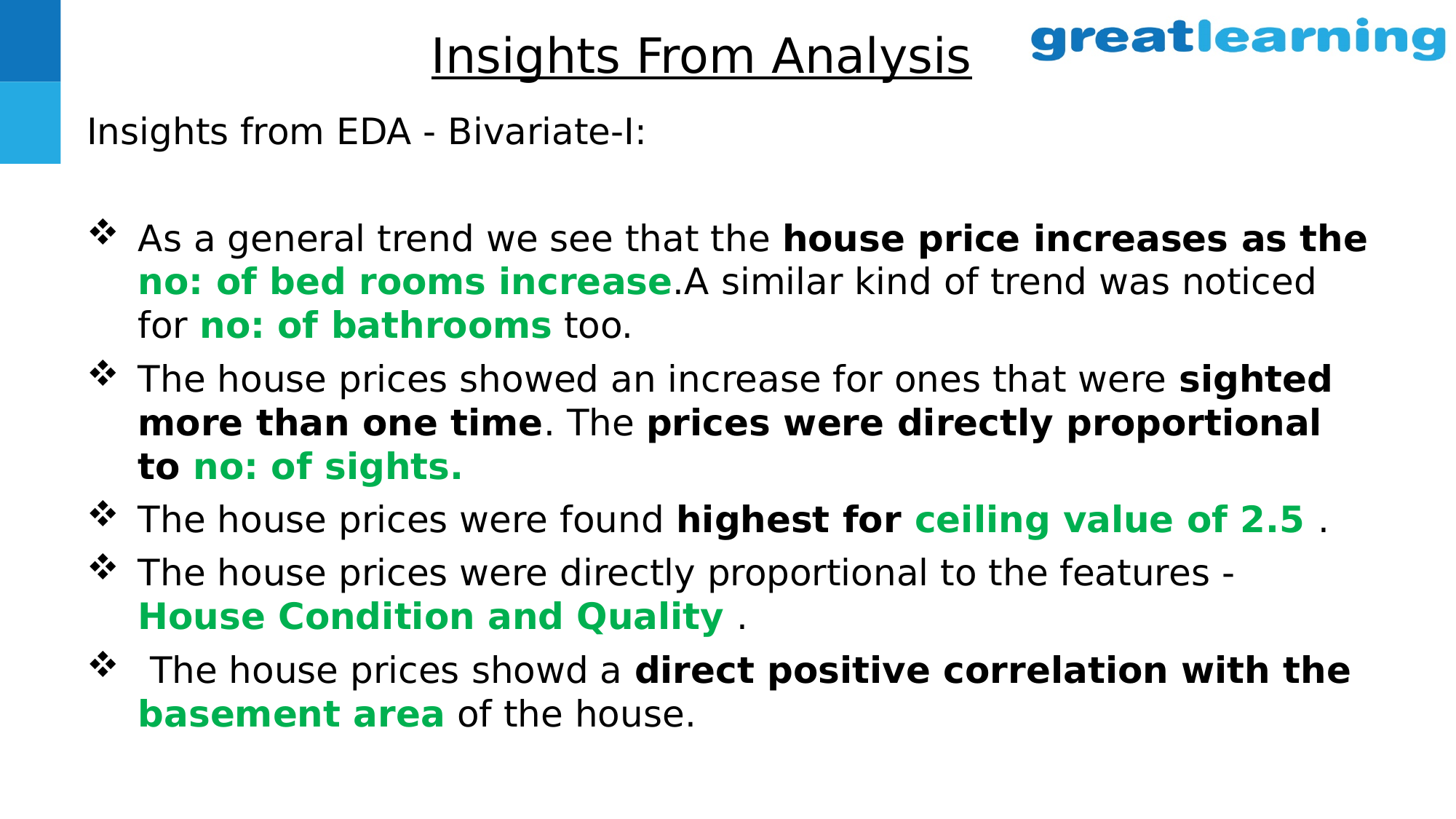

# Insights From Analysis
Insights from EDA - Bivariate-I:

As a general trend we see that the house price increases as the no: of bed rooms increase.A similar kind of trend was noticed for no: of bathrooms too.
The house prices showed an increase for ones that were sighted more than one time. The prices were directly proportional to no: of sights.
The house prices were found highest for ceiling value of 2.5 .
The house prices were directly proportional to the features - House Condition and Quality .
 The house prices showd a direct positive correlation with the basement area of the house.